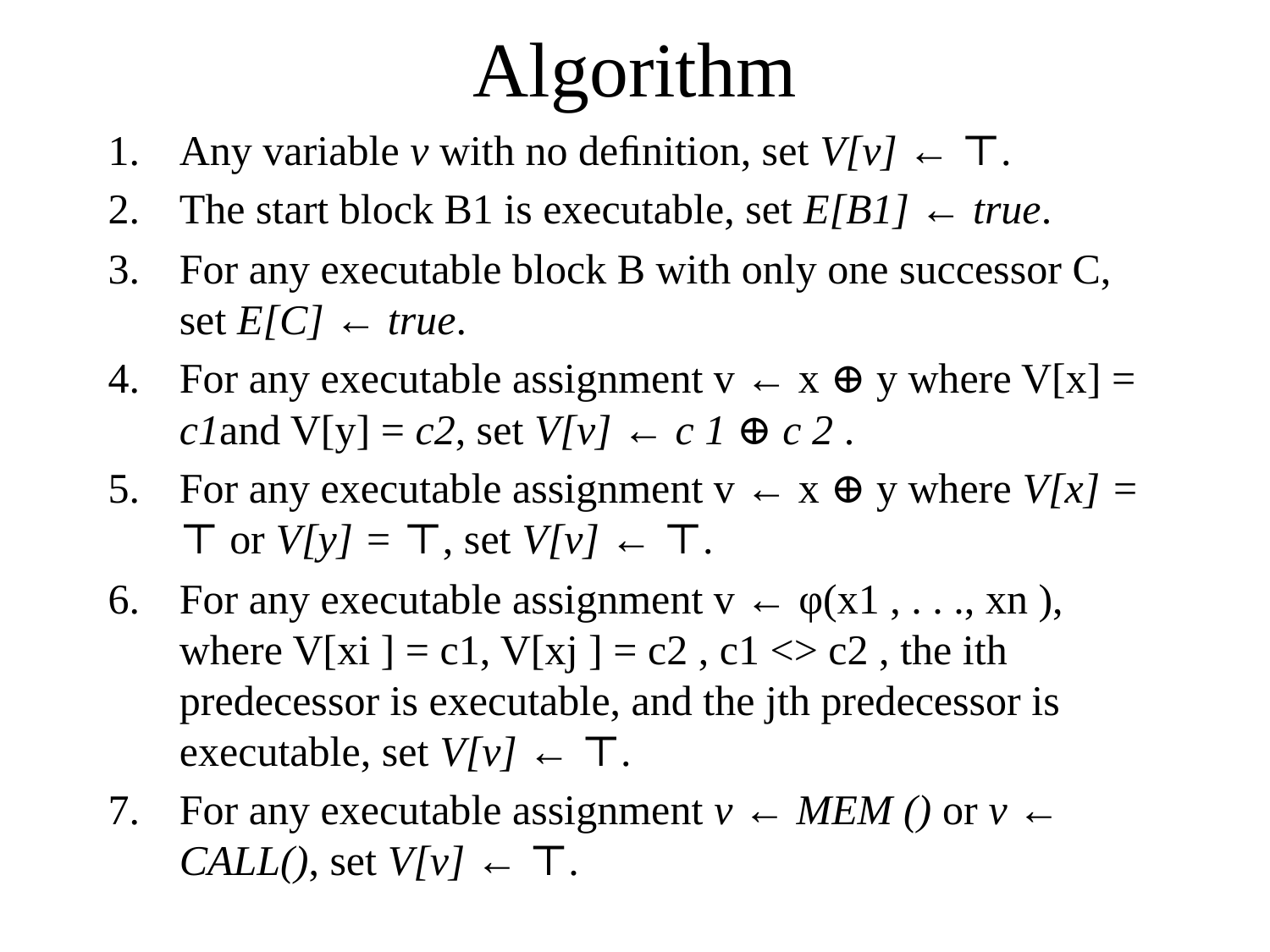

# Algorithm
Any variable v with no deﬁnition, set V[v] ← ⊤.
The start block B1 is executable, set E[B1] ← true.
For any executable block B with only one successor C, set E[C] ← true.
For any executable assignment v ← x ⊕ y where V[x] = c1and V[y] = c2, set V[v] ← c 1 ⊕ c 2 .
For any executable assignment v ← x ⊕ y where V[x] = ⊤ or V[y] = ⊤, set V[v] ← ⊤.
For any executable assignment v ← φ(x1 , . . ., xn ), where V[xi ] = c1, V[xj ] = c2 , c1 <> c2 , the ith predecessor is executable, and the jth predecessor is executable, set V[v] ← ⊤.
For any executable assignment v ← MEM () or v ← CALL(), set V[v] ← ⊤.